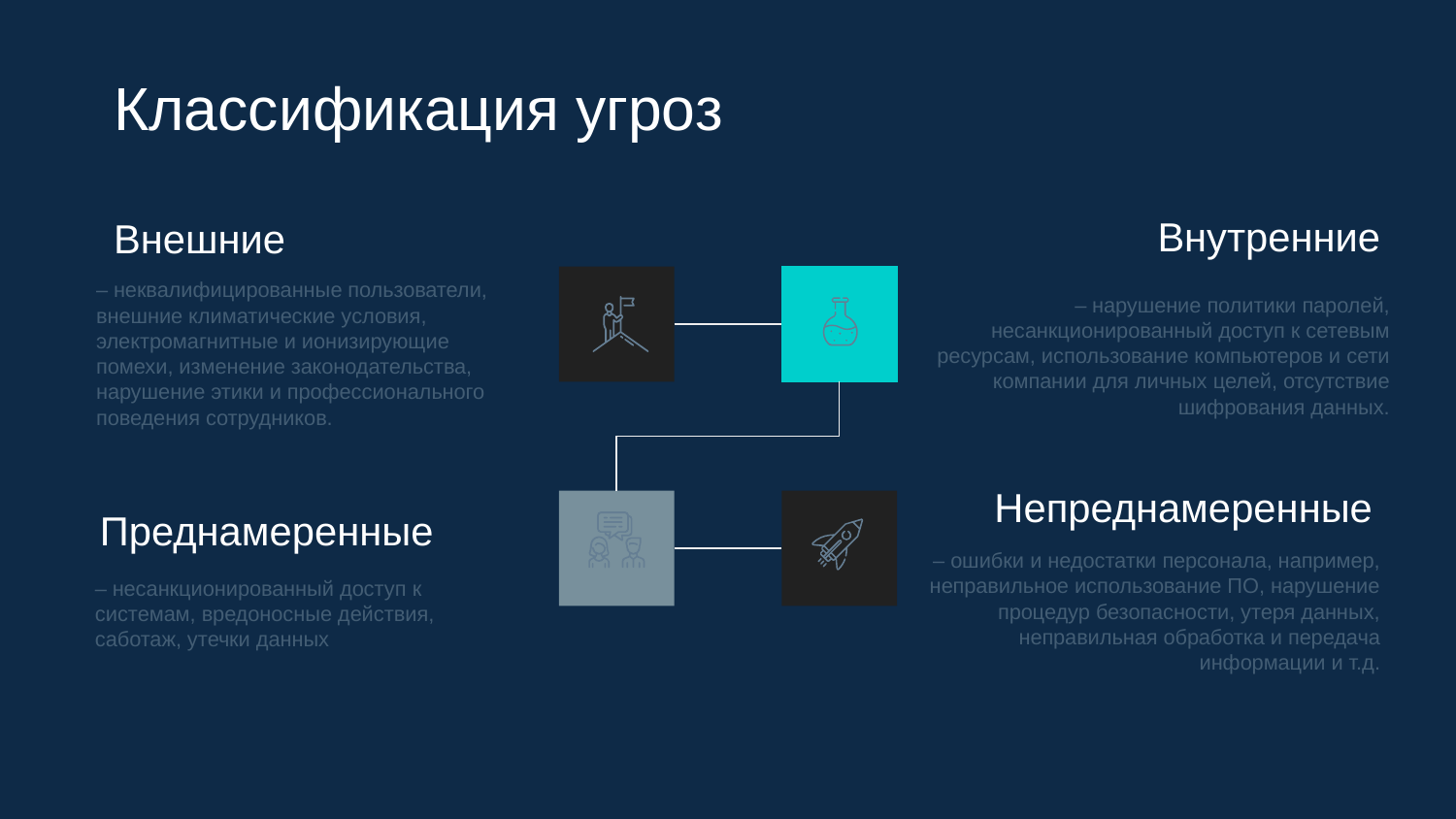

Классификация угроз
Внутренние
# Внешние
– неквалифицированные пользователи, внешние климатические условия, электромагнитные и ионизирующие помехи, изменение законодательства, нарушение этики и профессионального поведения сотрудников.

– нарушение политики паролей, несанкционированный доступ к сетевым ресурсам, использование компьютеров и сети компании для личных целей, отсутствие шифрования данных.

Непреднамеренные
Преднамеренные

– ошибки и недостатки персонала, например, неправильное использование ПО, нарушение процедур безопасности, утеря данных, неправильная обработка и передача информации и т.д.
– несанкционированный доступ к системам, вредоносные действия, саботаж, утечки данных